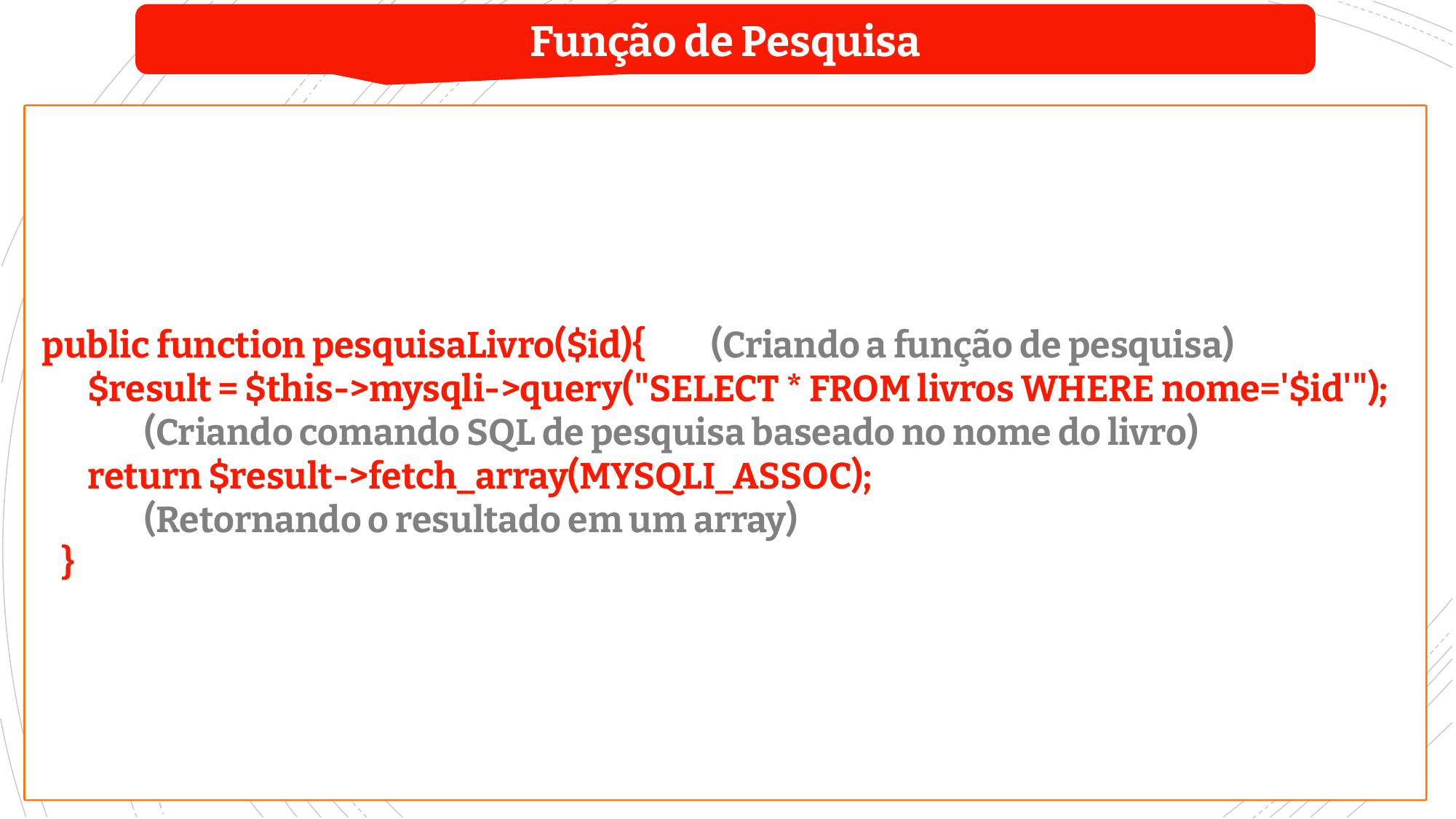

Função de Pesquisa
 public function pesquisaLivro($id){          (Criando a função de pesquisa)
        $result = $this->mysqli->query("SELECT * FROM livros WHERE nome='$id'");
	(Criando comando SQL de pesquisa baseado no nome do livro)
        return $result->fetch_array(MYSQLI_ASSOC);
	(Retornando o resultado em um array)
    }